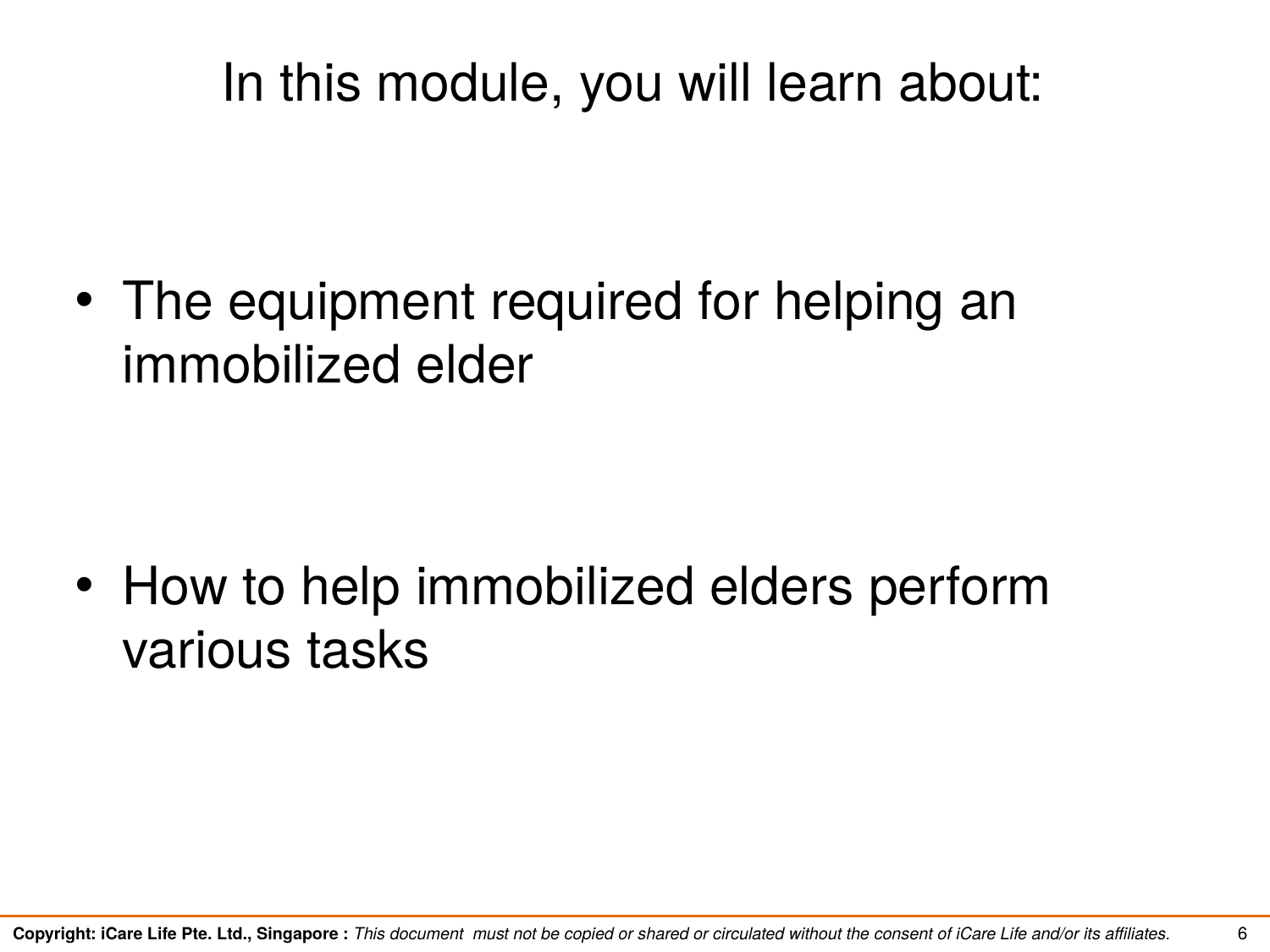

In this module, you will learn about:
The equipment required for helping an immobilized elder

How to help immobilized elders perform various tasks
6
Copyright: iCare Life Pte. Ltd., Singapore : This document  must not be copied or shared or circulated without the consent of iCare Life and/or its affiliates.